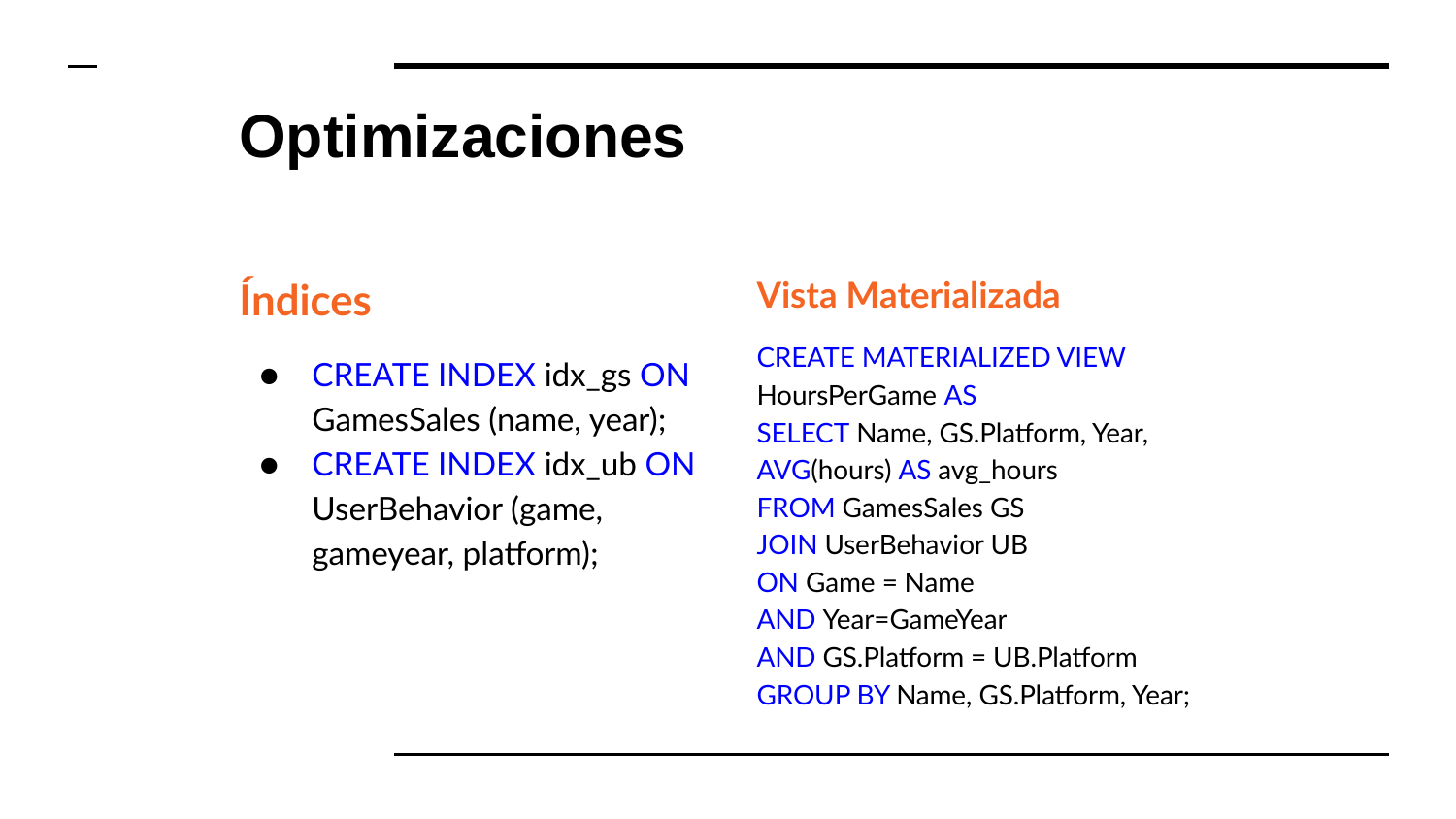

# Optimizaciones
Índices
CREATE INDEX idx_gs ON GamesSales (name, year);
CREATE INDEX idx_ub ON UserBehavior (game, gameyear, platform);
Vista Materializada
CREATE MATERIALIZED VIEW HoursPerGame AS
SELECT Name, GS.Platform, Year, AVG(hours) AS avg_hours
FROM GamesSales GS
JOIN UserBehavior UB
ON Game = Name
AND Year=GameYear
AND GS.Platform = UB.Platform
GROUP BY Name, GS.Platform, Year;